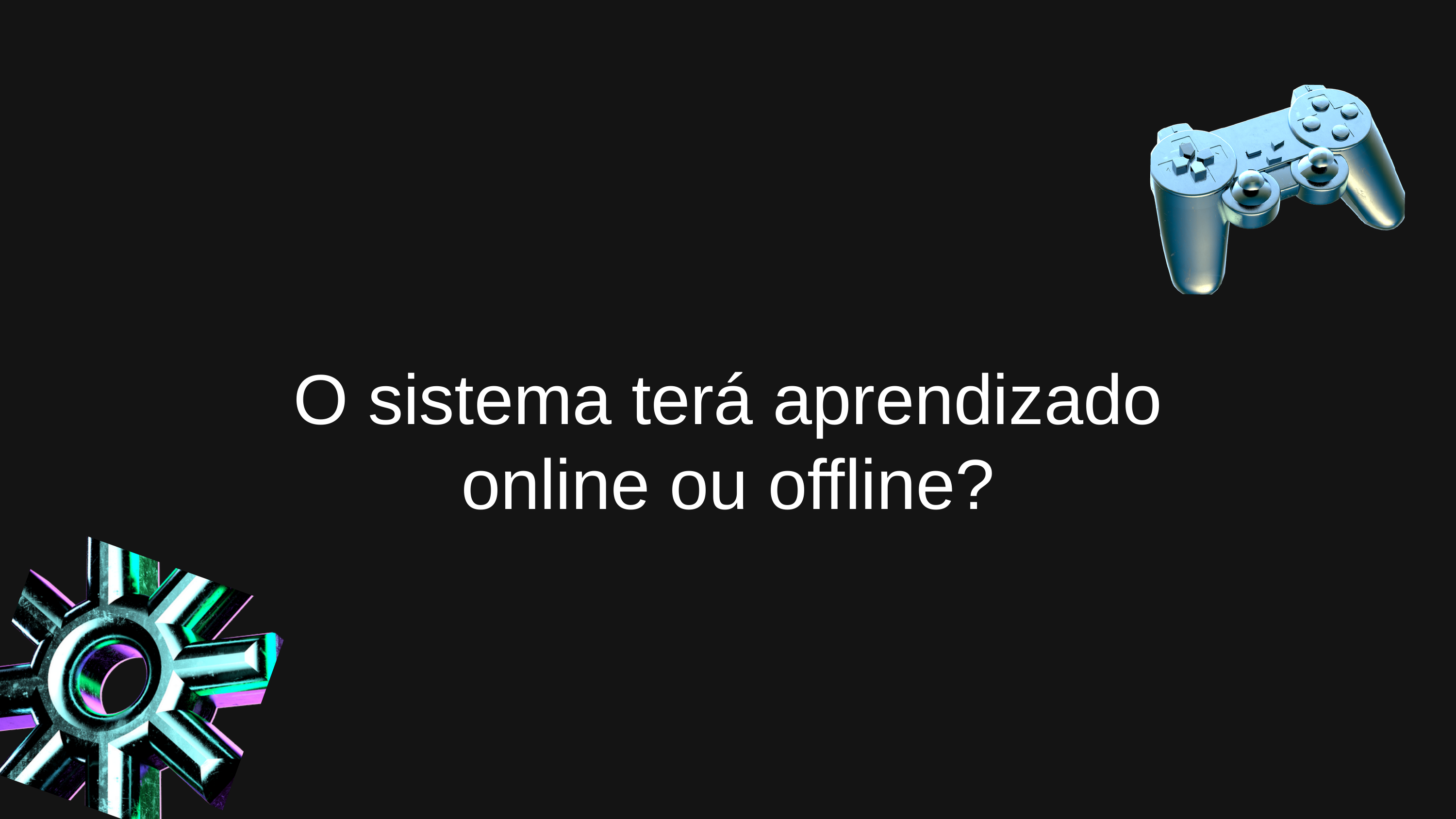

O sistema terá aprendizado online ou offline?